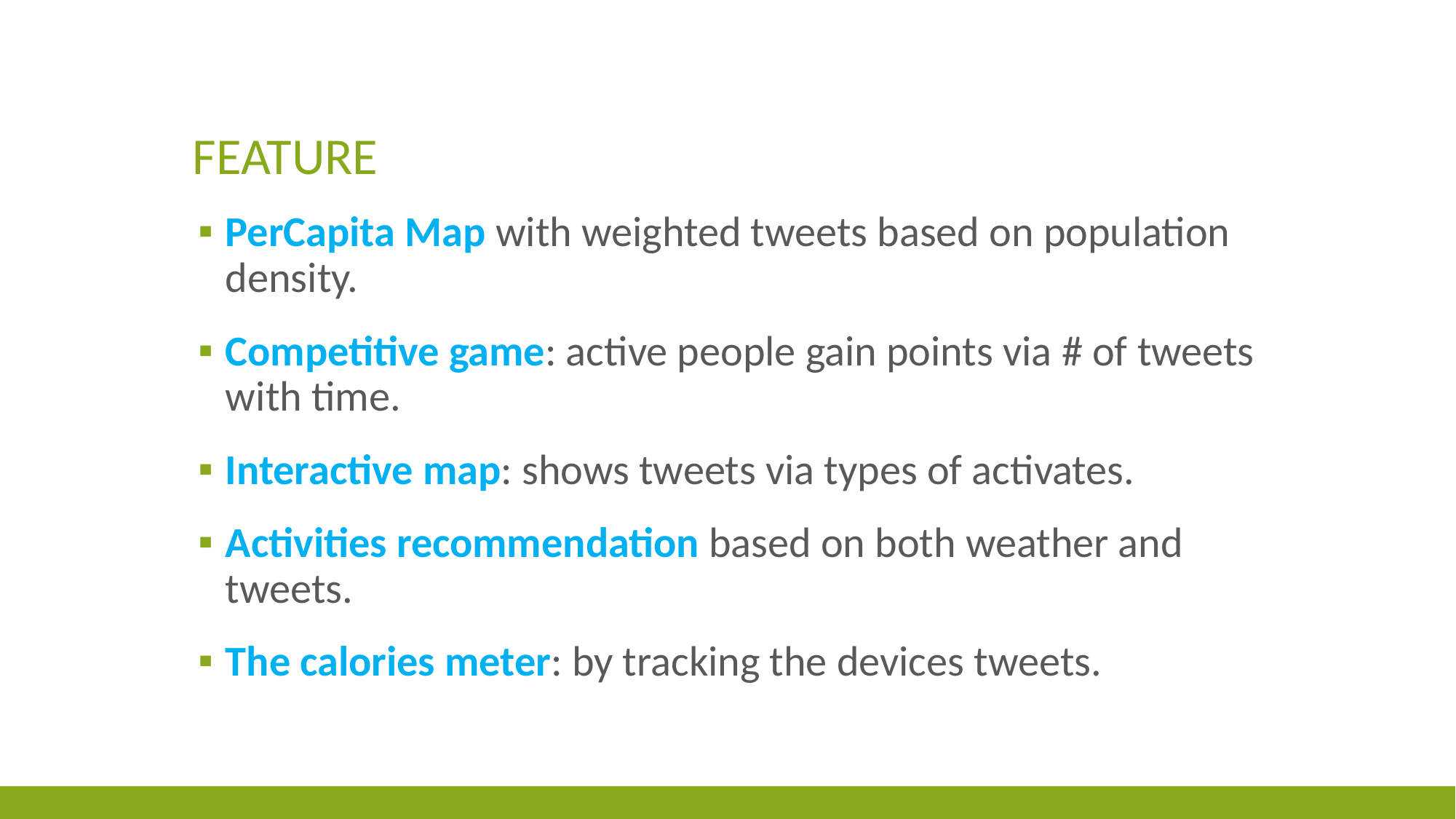

# Feature
PerCapita Map with weighted tweets based on population density.
Competitive game: active people gain points via # of tweets with time.
Interactive map: shows tweets via types of activates.
Activities recommendation based on both weather and tweets.
The calories meter: by tracking the devices tweets.